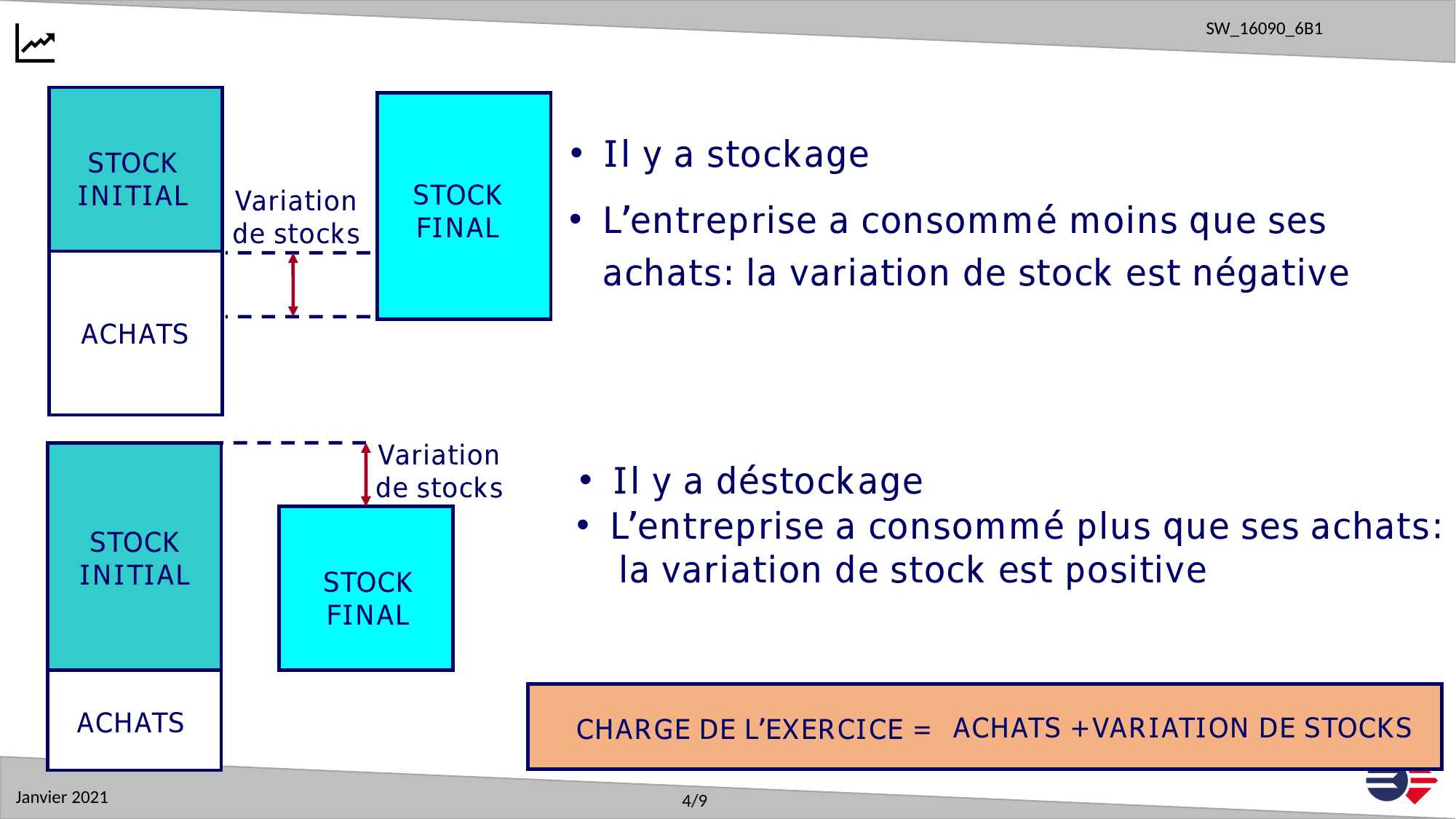

STOCK INITIAL

ACHATS

STOCK FINAL
Il y a stockage

L’entreprise a consommé moins que ses achats: la variation de stock est négative
Variation
de stocks

Variation
de stocks

STOCK INITIAL

ACHATS

STOCK FINAL
Il y a déstockage
L’entreprise a consommé plus que ses achats:
    la variation de stock est positive

CHARGE DE L’EXERCICE =
ACHATS +VARIATION DE STOCKS